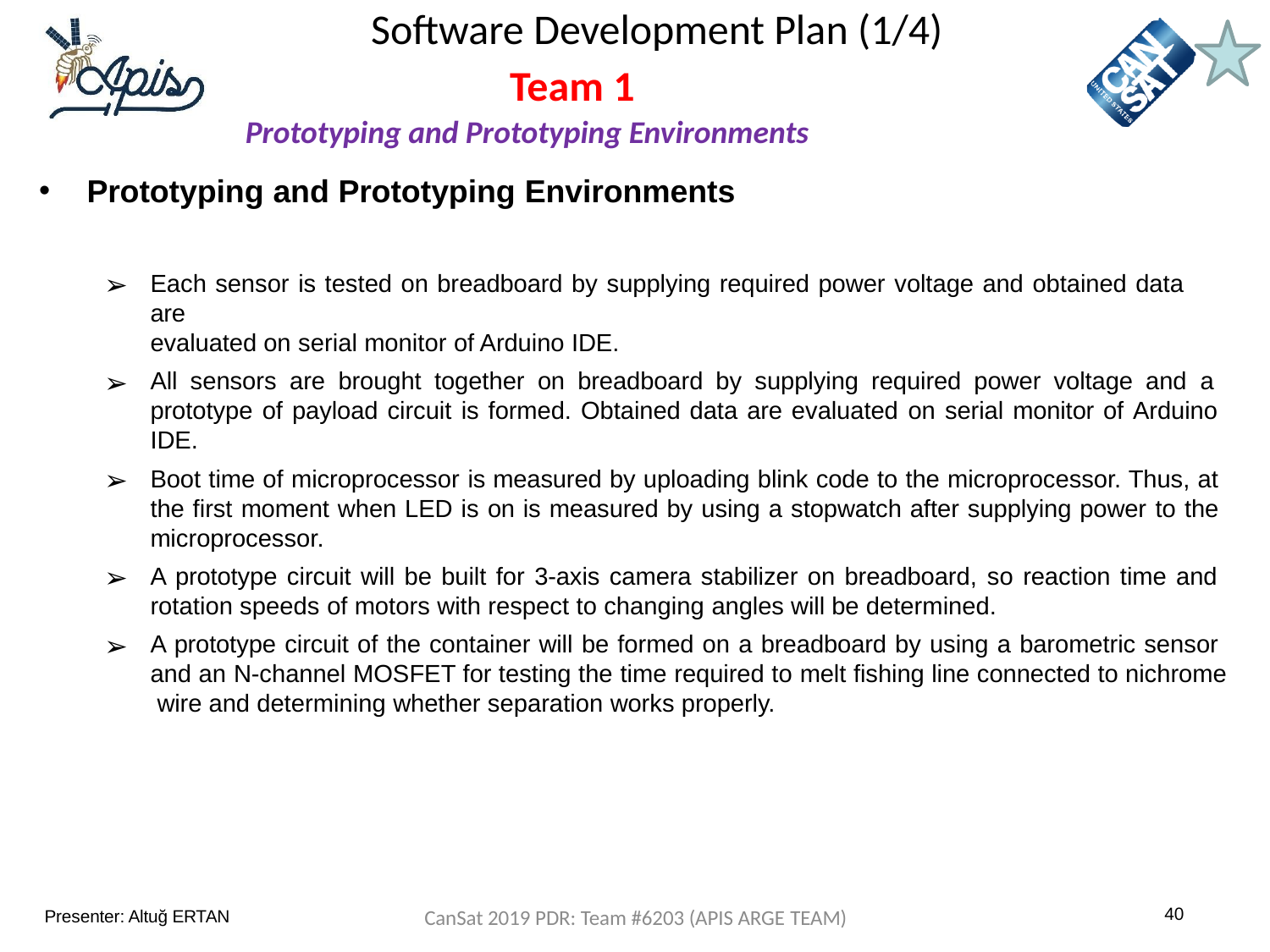

# Software Development Plan (1/4)

Team Logo
Here
(If You Want)
Team 1
Prototyping and Prototyping Environments
Prototyping and Prototyping Environments

Each sensor is tested on breadboard by supplying required power voltage and obtained data are
evaluated on serial monitor of Arduino IDE.
All sensors are brought together on breadboard by supplying required power voltage and a  prototype of payload circuit is formed. Obtained data are evaluated on serial monitor of Arduino  IDE.
Boot time of microprocessor is measured by uploading blink code to the microprocessor. Thus, at  the first moment when LED is on is measured by using a stopwatch after supplying power to the  microprocessor.
A prototype circuit will be built for 3-axis camera stabilizer on breadboard, so reaction time and  rotation speeds of motors with respect to changing angles will be determined.
A prototype circuit of the container will be formed on a breadboard by using a barometric sensor  and an N-channel MOSFET for testing the time required to melt fishing line connected to nichrome  wire and determining whether separation works properly.
40
Presenter: Altuğ ERTAN
CanSat 2019 PDR: Team #6203 (APIS ARGE TEAM)